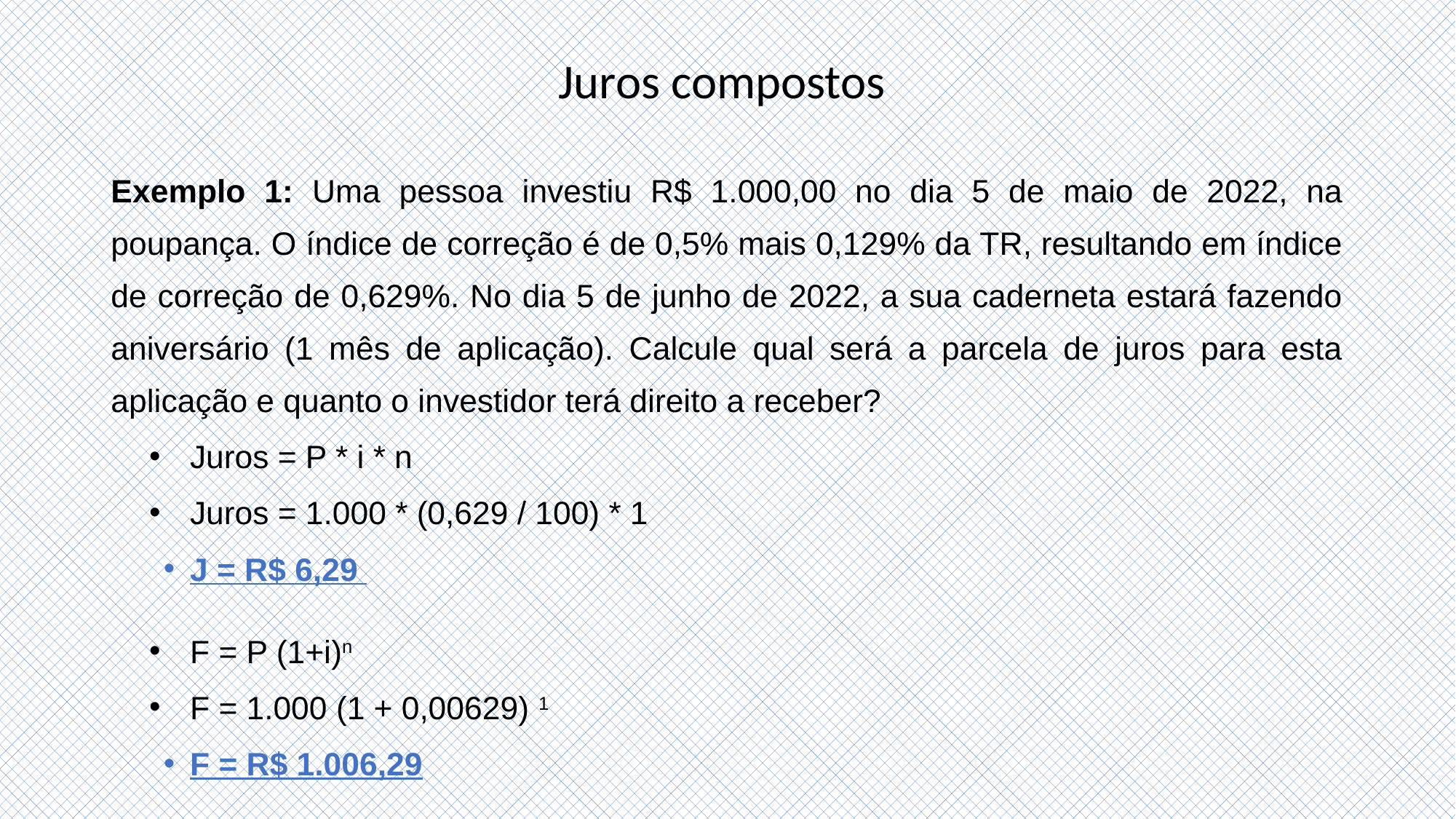

# Juros compostos
Exemplo 1: Uma pessoa investiu R$ 1.000,00 no dia 5 de maio de 2022, na poupança. O índice de correção é de 0,5% mais 0,129% da TR, resultando em índice de correção de 0,629%. No dia 5 de junho de 2022, a sua caderneta estará fazendo aniversário (1 mês de aplicação). Calcule qual será a parcela de juros para esta aplicação e quanto o investidor terá direito a receber?
Juros = P * i * n
Juros = 1.000 * (0,629 / 100) * 1
J = R$ 6,29

F = P (1+i)n
F = 1.000 (1 + 0,00629) 1
F = R$ 1.006,29